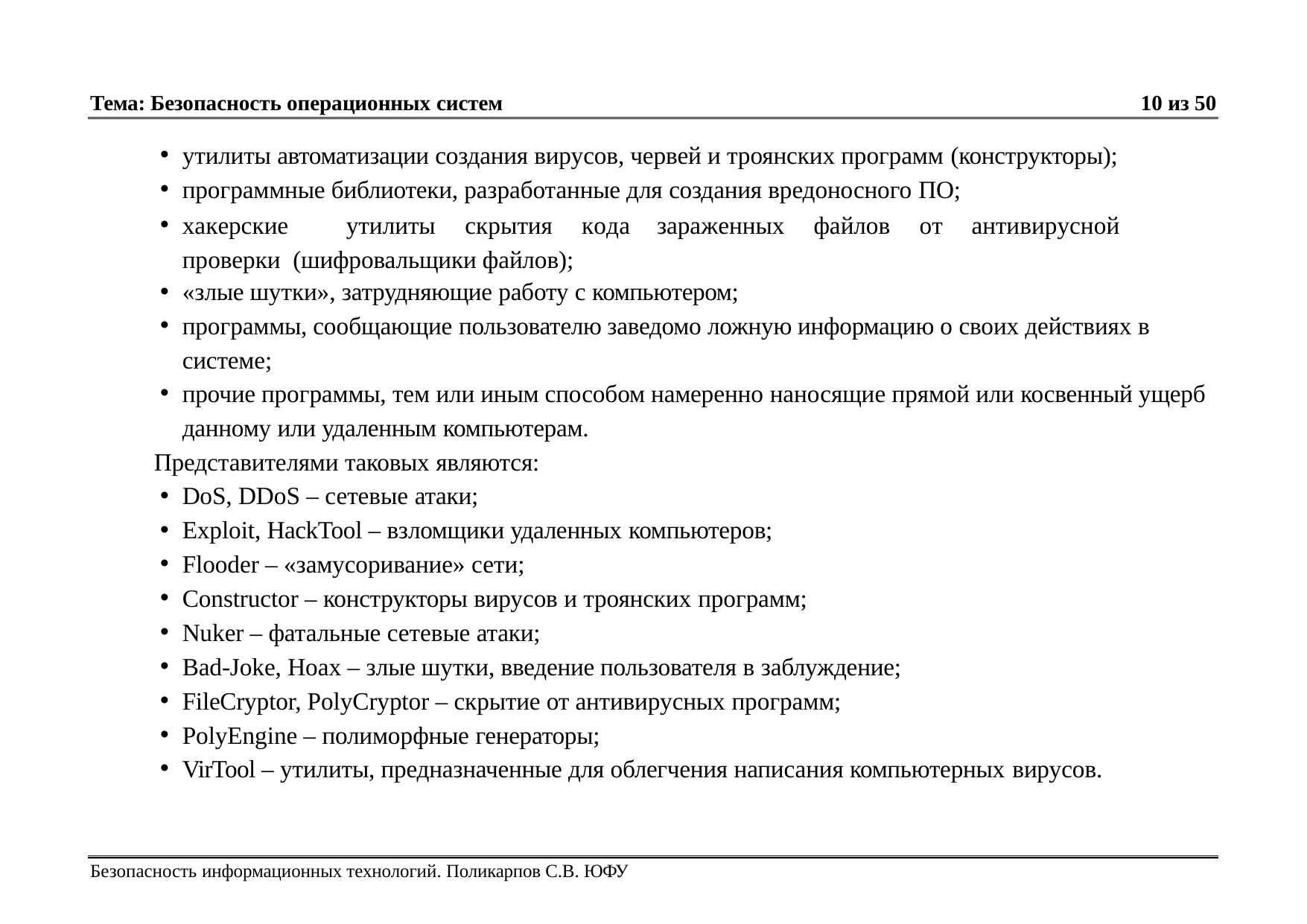

Тема: Безопасность операционных систем
10 из 50

утилиты автоматизации создания вирусов, червей и троянских программ (конструкторы);
программные библиотеки, разработанные для создания вредоносного ПО;
хакерские	утилиты	скрытия	кода	зараженных	файлов	от	антивирусной	проверки  (шифровальщики файлов);
«злые шутки», затрудняющие работу с компьютером;
программы, сообщающие пользователю заведомо ложную информацию о своих действиях в  системе;
прочие программы, тем или иным способом намеренно наносящие прямой или косвенный ущерб  данному или удаленным компьютерам.
Представителями таковых являются:
DoS, DDoS – сетевые атаки;
Exploit, HackTool – взломщики удаленных компьютеров;
Flooder – «замусоривание» сети;
Constructor – конструкторы вирусов и троянских программ;
Nuker – фатальные сетевые атаки;
Bad-Joke, Hoax – злые шутки, введение пользователя в заблуждение;
FileCryptor, PolyCryptor – скрытие от антивирусных программ;
PolyEngine – полиморфные генераторы;
VirTool – утилиты, предназначенные для облегчения написания компьютерных вирусов.

Безопасность информационных технологий. Поликарпов С.В. ЮФУ